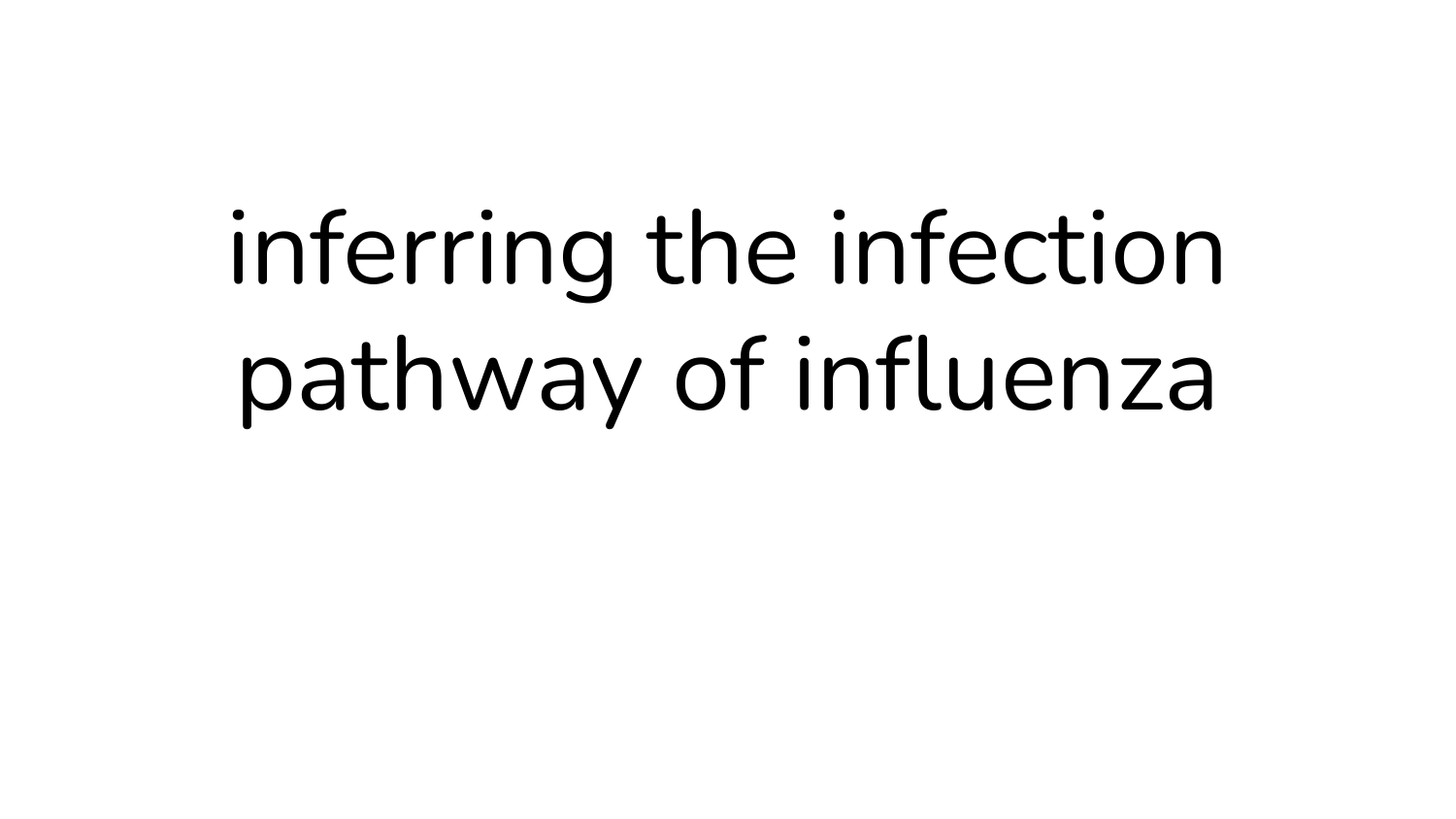

# inferring the infection pathway of influenza